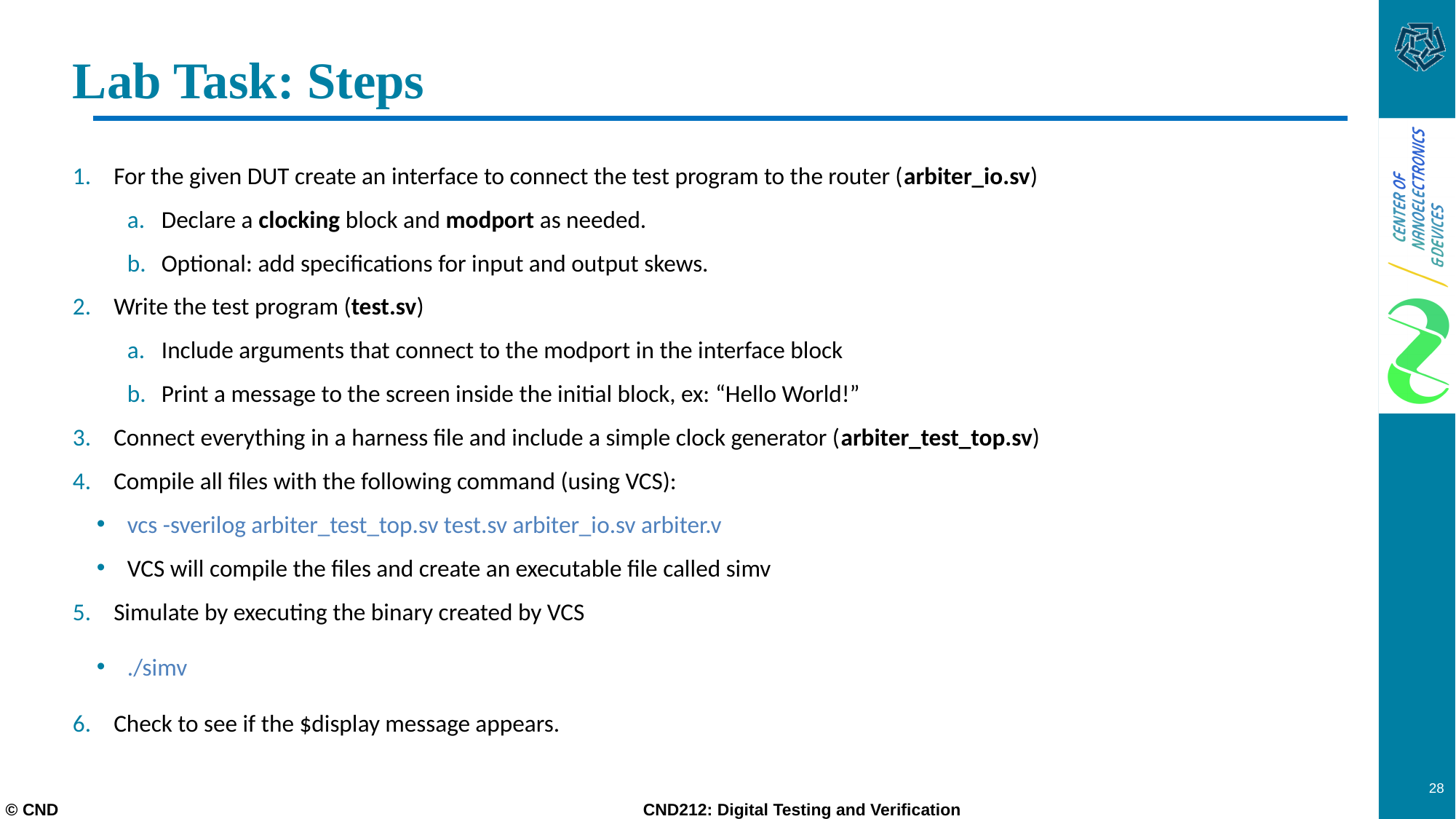

# Lab Task: Steps
For the given DUT create an interface to connect the test program to the router (arbiter_io.sv)
Declare a clocking block and modport as needed.
Optional: add specifications for input and output skews.
Write the test program (test.sv)
Include arguments that connect to the modport in the interface block
Print a message to the screen inside the initial block, ex: “Hello World!”
Connect everything in a harness file and include a simple clock generator (arbiter_test_top.sv)
Compile all files with the following command (using VCS):
vcs -sverilog arbiter_test_top.sv test.sv arbiter_io.sv arbiter.v
VCS will compile the files and create an executable file called simv
Simulate by executing the binary created by VCS
./simv
Check to see if the $display message appears.

28
© CND                                                                                                                            CND212: Digital Testing and Verification